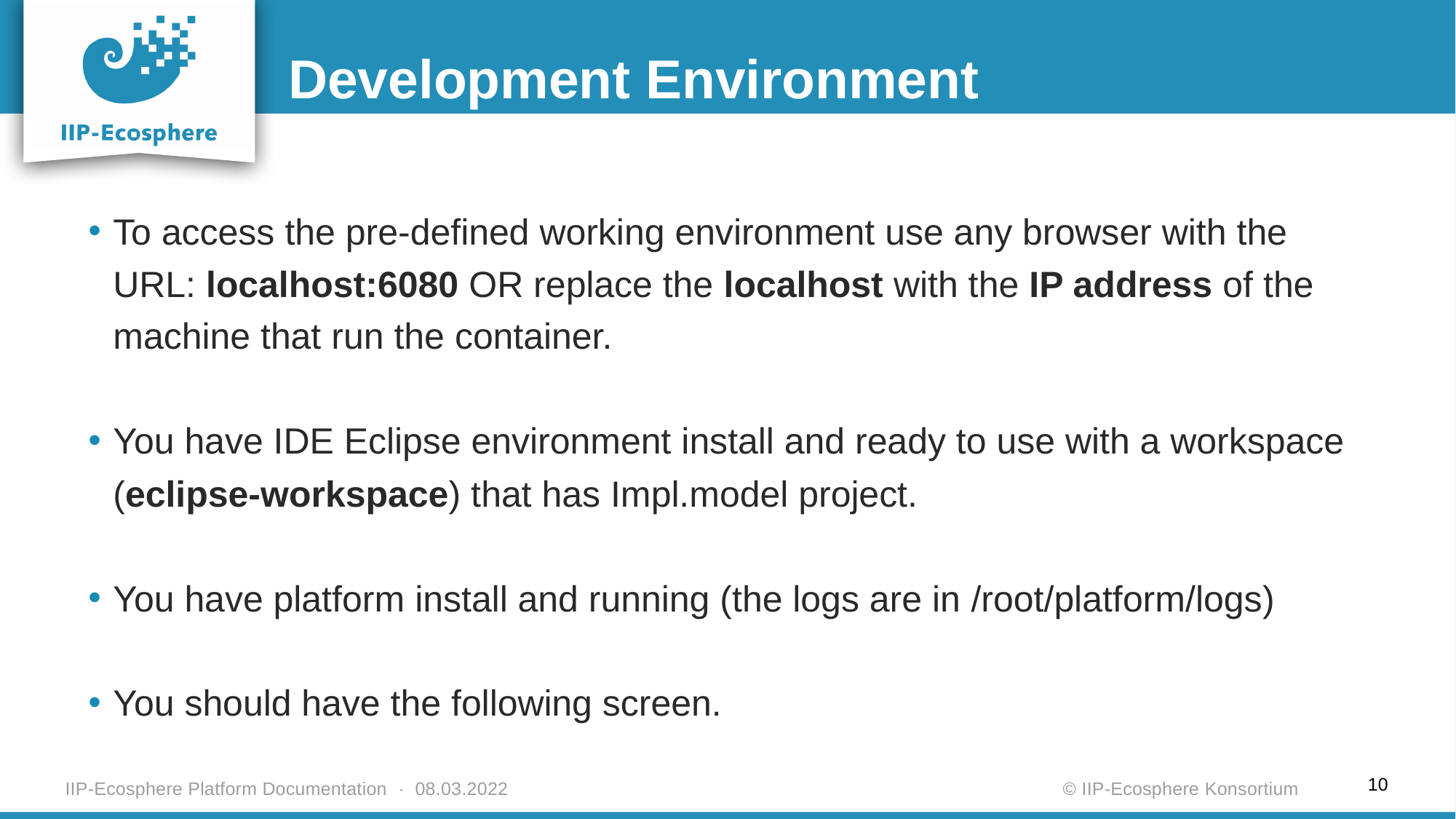

Development Environment
To access the pre-defined working environment use any browser with the URL: localhost:6080 OR replace the localhost with the IP address of the machine that run the container.

You have IDE Eclipse environment install and ready to use with a workspace (eclipse-workspace) that has Impl.model project.

You have platform install and running (the logs are in /root/platform/logs)

You should have the following screen.